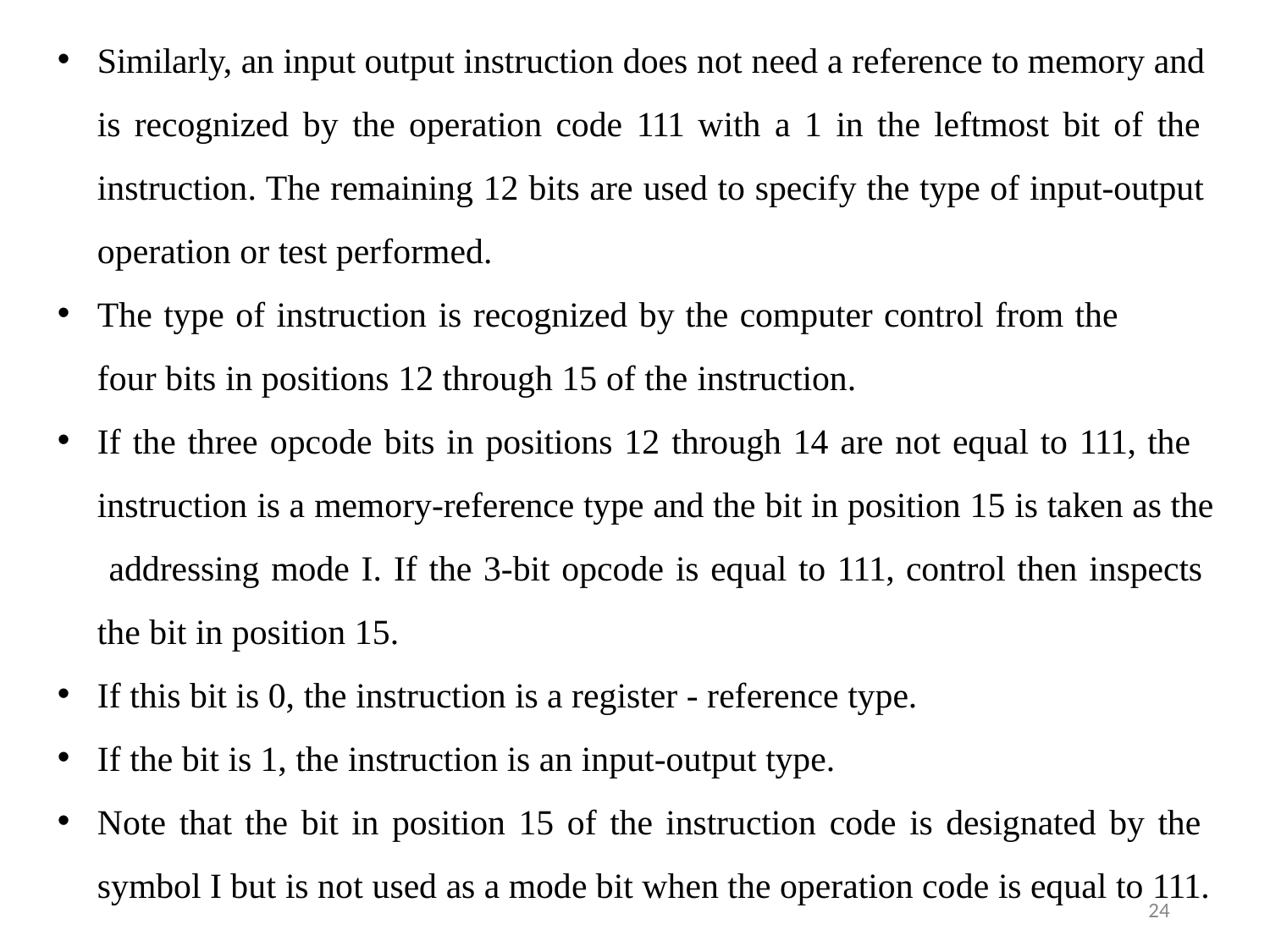

Similarly, an input output instruction does not need a reference to memory and  is recognized by the operation code 111 with a 1 in the leftmost bit of the  instruction. The remaining 12 bits are used to specify the type of input-output  operation or test performed.
The type of instruction is recognized by the computer control from the
four bits in positions 12 through 15 of the instruction.
If the three opcode bits in positions 12 through 14 are not equal to 111, the   instruction is a memory-reference type and the bit in position 15 is taken as the  addressing mode I. If the 3-bit opcode is equal to 111, control then inspects  the bit in position 15.
If this bit is 0, the instruction is a register - reference type.
If the bit is 1, the instruction is an input-output type.
Note that the bit in position 15 of the instruction code is designated by the  symbol I but is not used as a mode bit when the operation code is equal to 111.
24